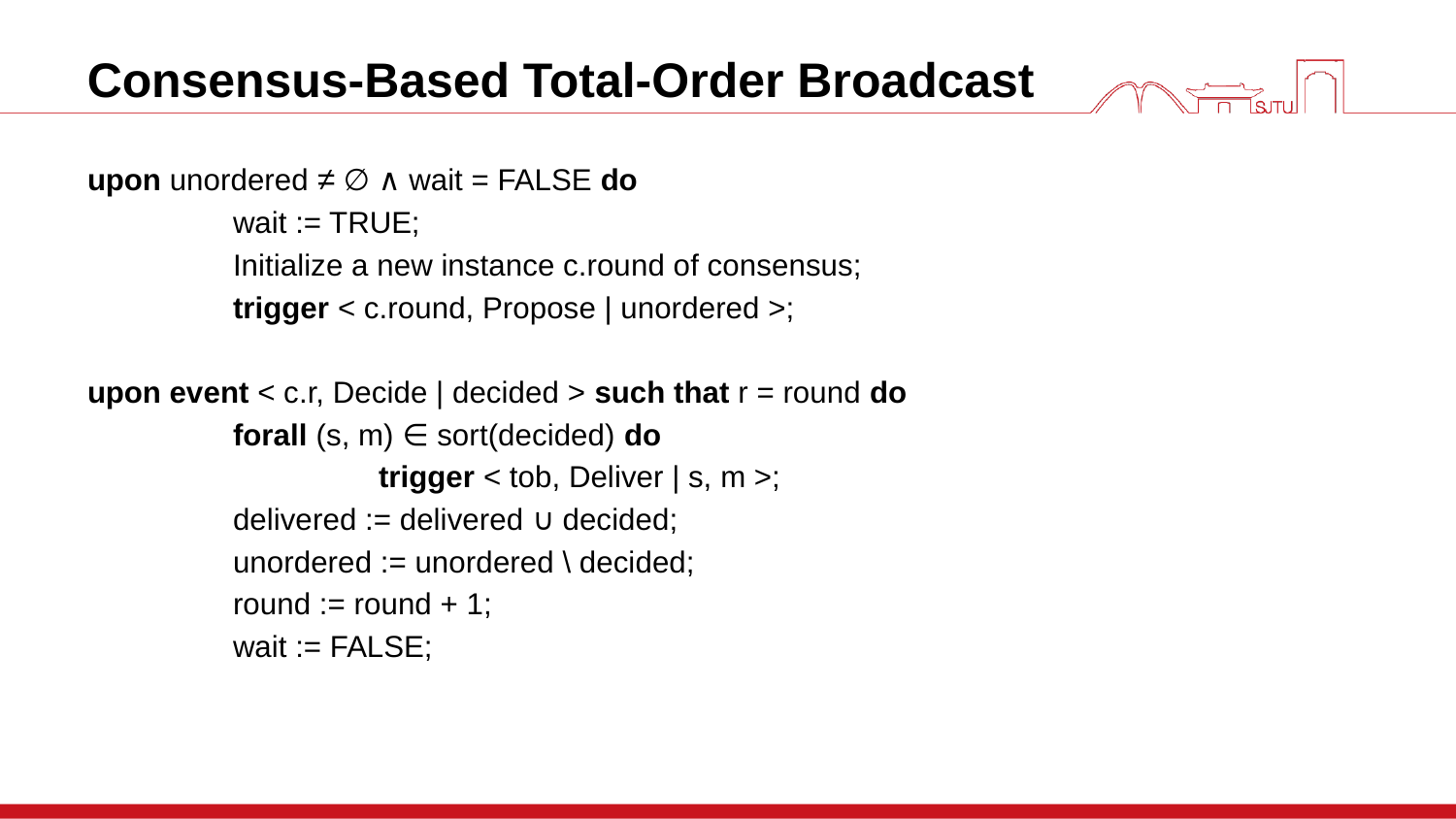

# Consensus-Based Total-Order Broadcast
upon unordered ≠ ∅ ∧ wait = FALSE do
	wait := TRUE;
	Initialize a new instance c.round of consensus;
	trigger < c.round, Propose | unordered >;

upon event < c.r, Decide | decided > such that r = round do
	forall (s, m) ∈ sort(decided) do
		trigger < tob, Deliver | s, m >;
	delivered := delivered ∪ decided;
	unordered := unordered \ decided;
	round := round + 1;
	wait := FALSE;